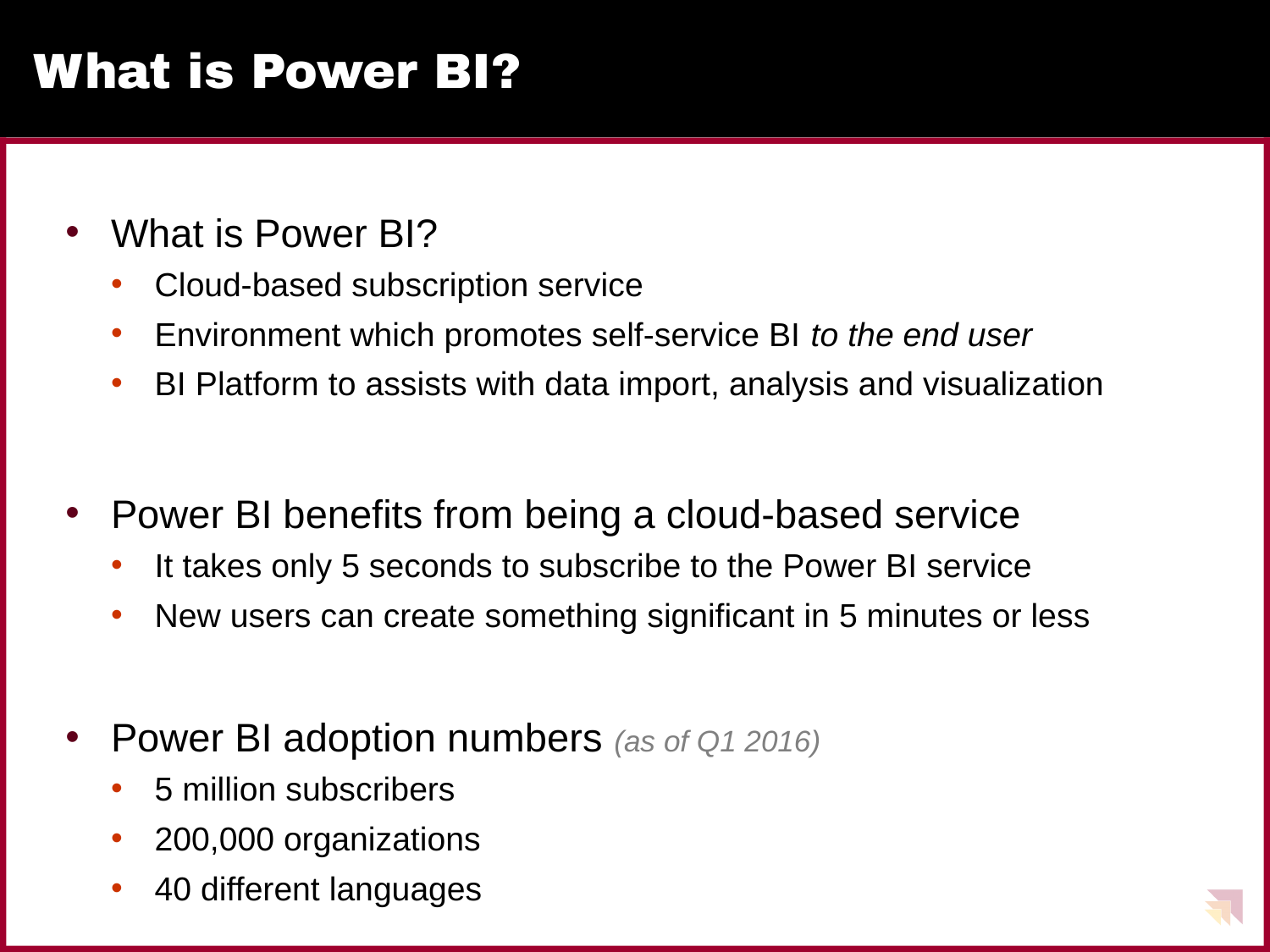

# What is Power BI?
What is Power BI?
Cloud-based subscription service
Environment which promotes self-service BI to the end user
BI Platform to assists with data import, analysis and visualization

Power BI benefits from being a cloud-based service
It takes only 5 seconds to subscribe to the Power BI service
New users can create something significant in 5 minutes or less

Power BI adoption numbers (as of Q1 2016)
5 million subscribers
200,000 organizations
40 different languages